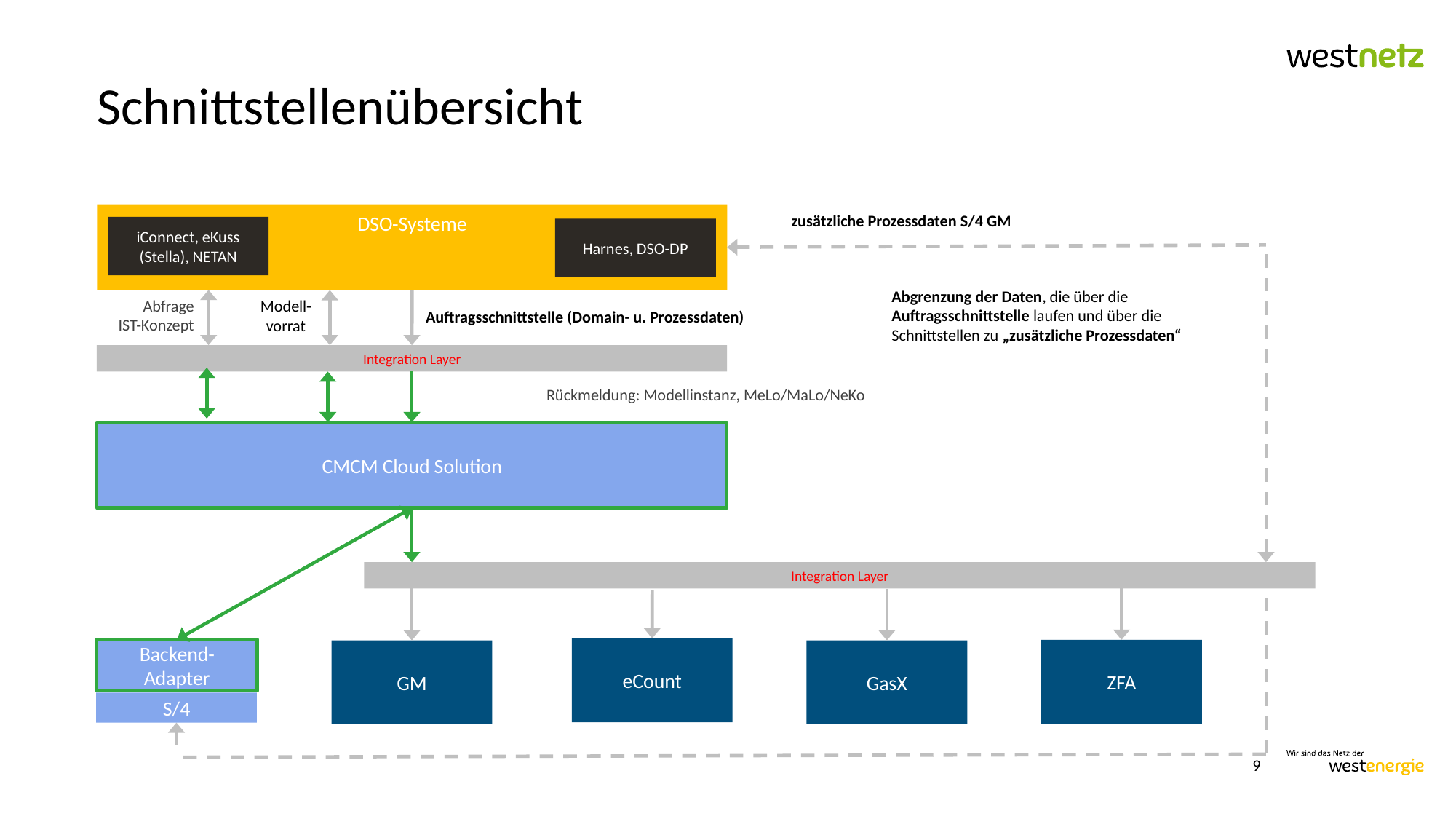

# Schnittstellenübersicht
DSO-Systeme

zusätzliche Prozessdaten S/4 GM
iConnect, eKuss (Stella), NETAN
Harnes, DSO-DP
Abgrenzung der Daten, die über die
Auftragsschnittstelle laufen und über die
Schnittstellen zu „zusätzliche Prozessdaten“
Abfrage
IST-Konzept
Modell-
vorrat
Auftragsschnittstelle (Domain- u. Prozessdaten)
Integration Layer
Rückmeldung: Modellinstanz, MeLo/MaLo/NeKo
CMCM Cloud Solution
Integration Layer
eCount
Backend-Adapter
ZFA
GM
GasX
S/4
9